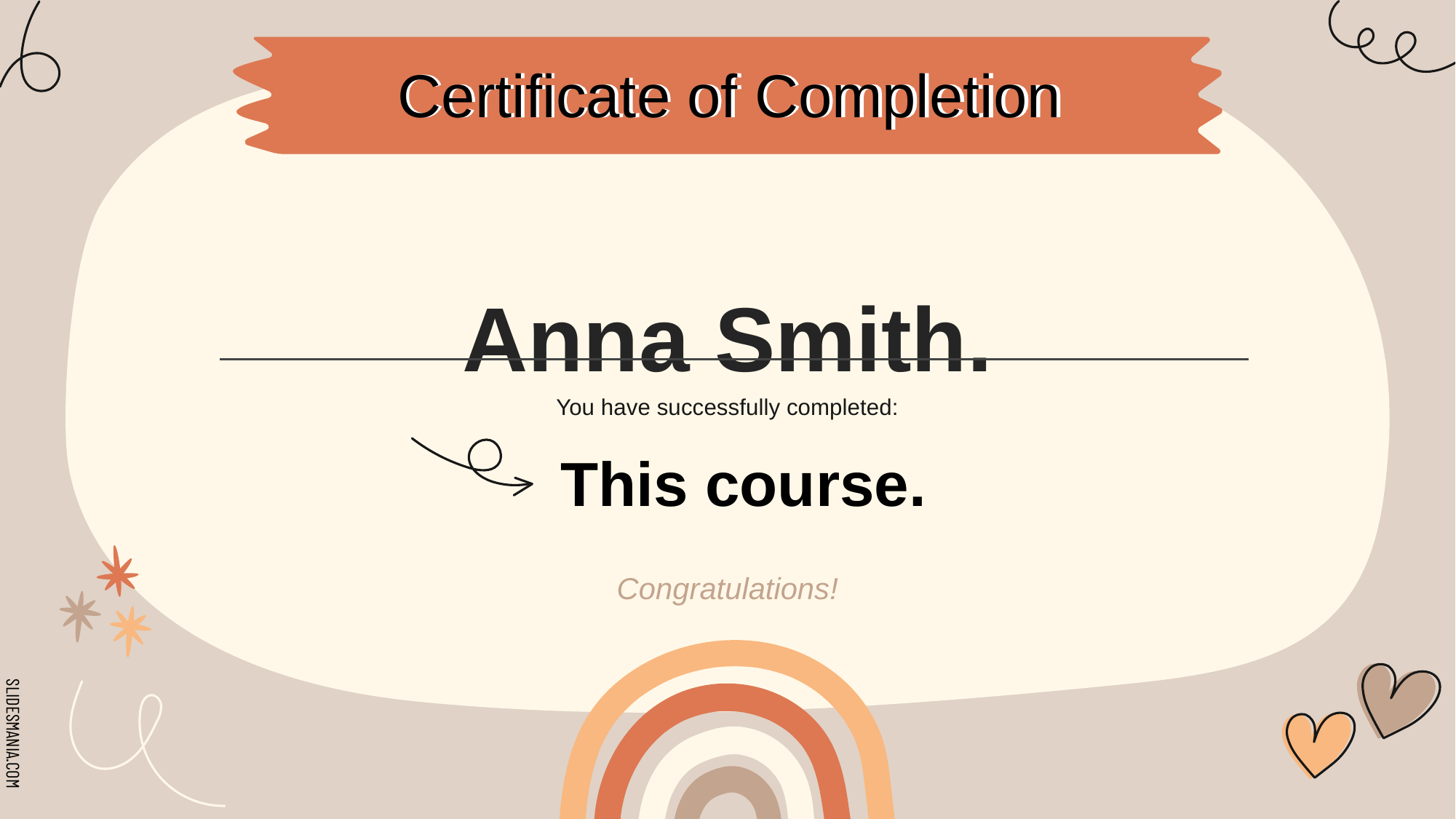

Certificate of Completion
Anna Smith.
You have successfully completed:

This course.
Congratulations!